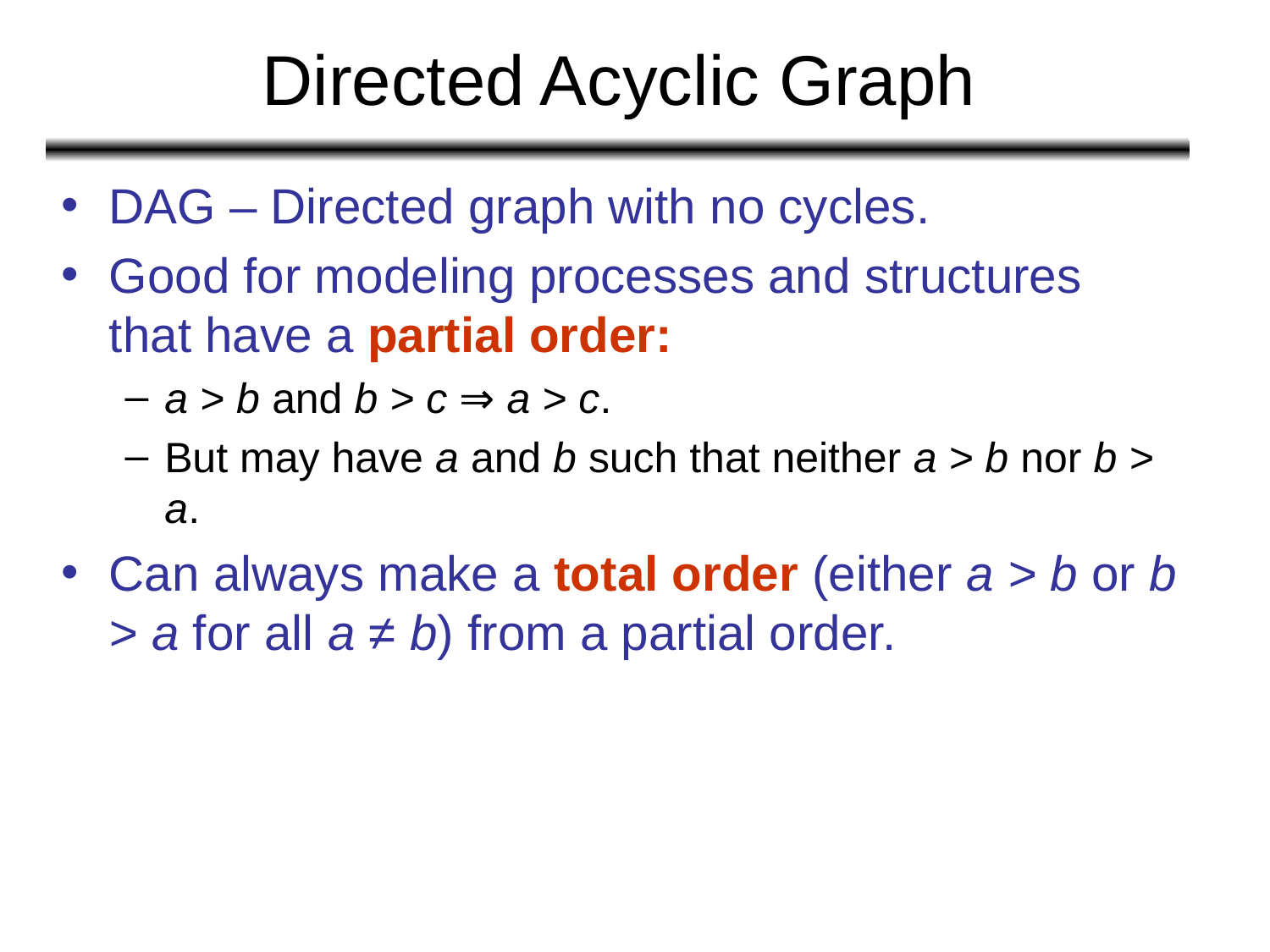

# Directed Acyclic Graph
DAG – Directed graph with no cycles.
Good for modeling processes and structures that have a partial order:
a > b and b > c ⇒ a > c.
But may have a and b such that neither a > b nor b > a.
Can always make a total order (either a > b or b > a for all a ≠ b) from a partial order.